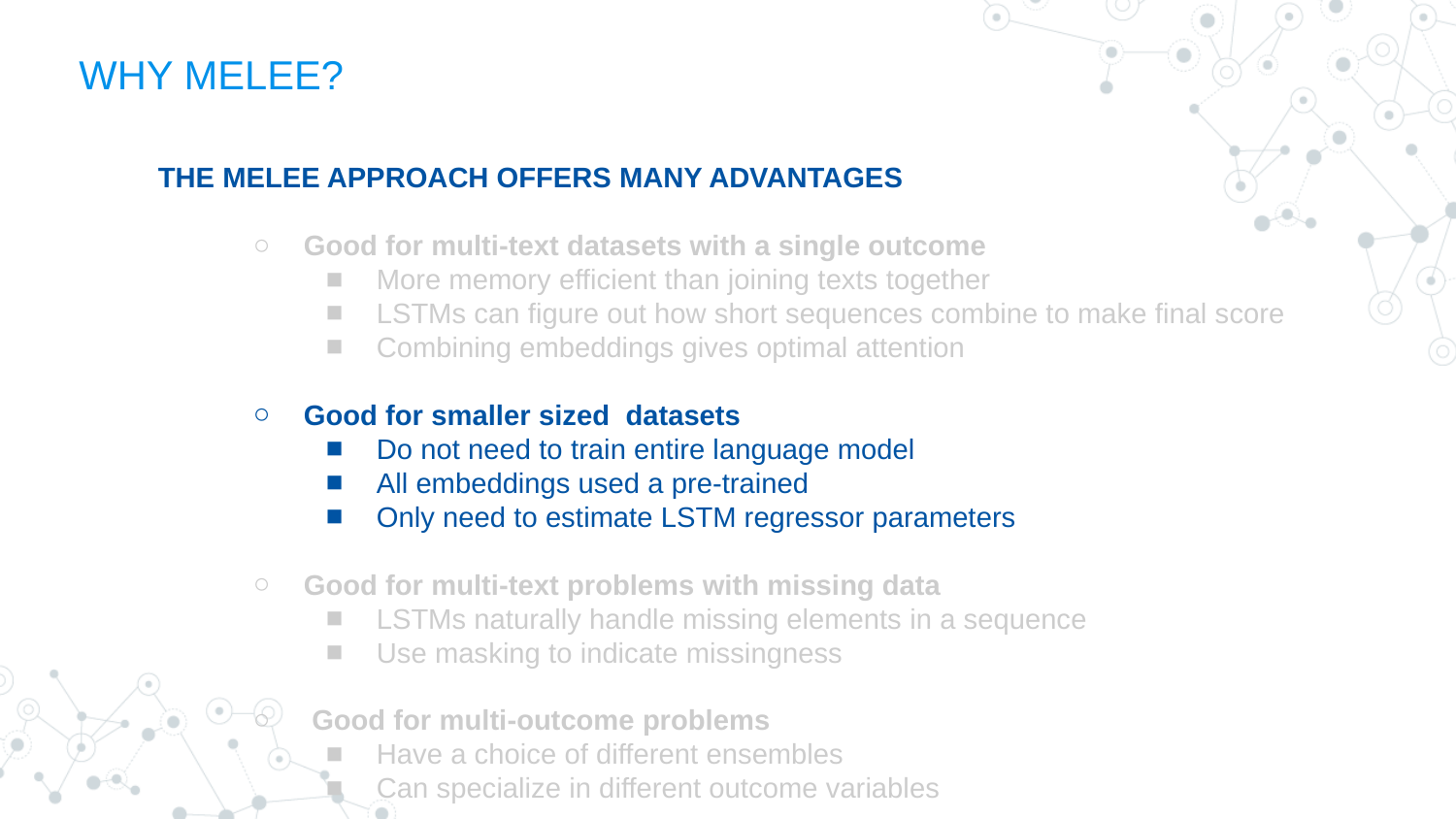

# WHY MELEE?

THE MELEE APPROACH OFFERS MANY ADVANTAGES

Good for multi-text datasets with a single outcome
More memory efficient than joining texts together
LSTMs can figure out how short sequences combine to make final score
Combining embeddings gives optimal attention

Good for smaller sized  datasets
Do not need to train entire language model
All embeddings used a pre-trained
Only need to estimate LSTM regressor parameters

Good for multi-text problems with missing data
LSTMs naturally handle missing elements in a sequence
Use masking to indicate missingness

 Good for multi-outcome problems
Have a choice of different ensembles
Can specialize in different outcome variables